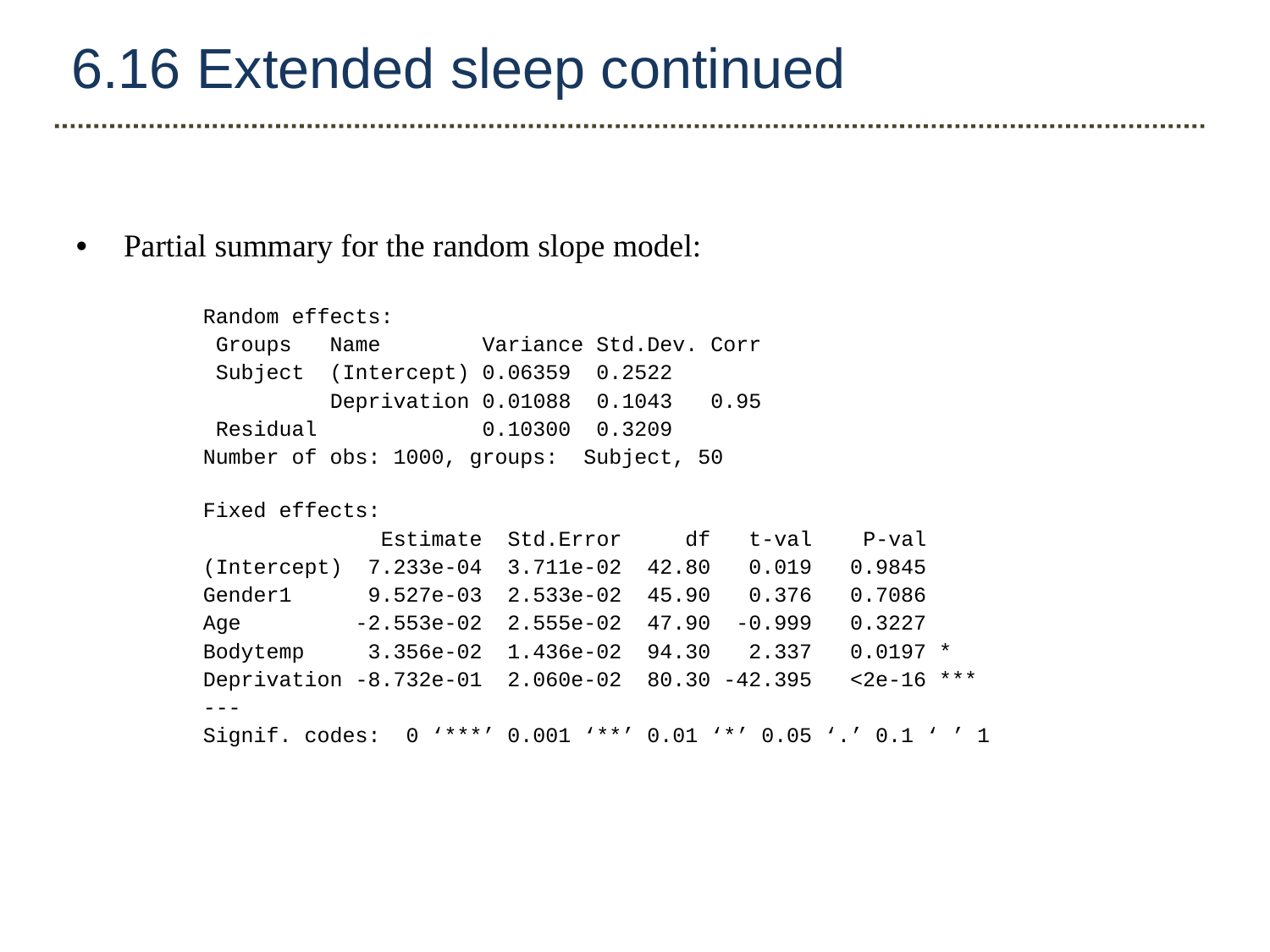

6.16 Extended sleep continued

Partial summary for the random slope model:

	Random effects:
	 Groups   Name        Variance Std.Dev. Corr
	 Subject  (Intercept) 0.06359  0.2522
	          Deprivation 0.01088  0.1043   0.95
	 Residual             0.10300  0.3209
	Number of obs: 1000, groups:  Subject, 50

	Fixed effects:
	              Estimate  Std.Error     df   t-val    P-val
	(Intercept)  7.233e-04  3.711e-02  42.80   0.019   0.9845
	Gender1      9.527e-03  2.533e-02  45.90   0.376   0.7086
	Age         -2.553e-02  2.555e-02  47.90  -0.999   0.3227
	Bodytemp     3.356e-02  1.436e-02  94.30   2.337   0.0197 *
	Deprivation -8.732e-01  2.060e-02  80.30 -42.395   <2e-16 ***
	---
	Signif. codes:  0 ‘***’ 0.001 ‘**’ 0.01 ‘*’ 0.05 ‘.’ 0.1 ‘ ’ 1